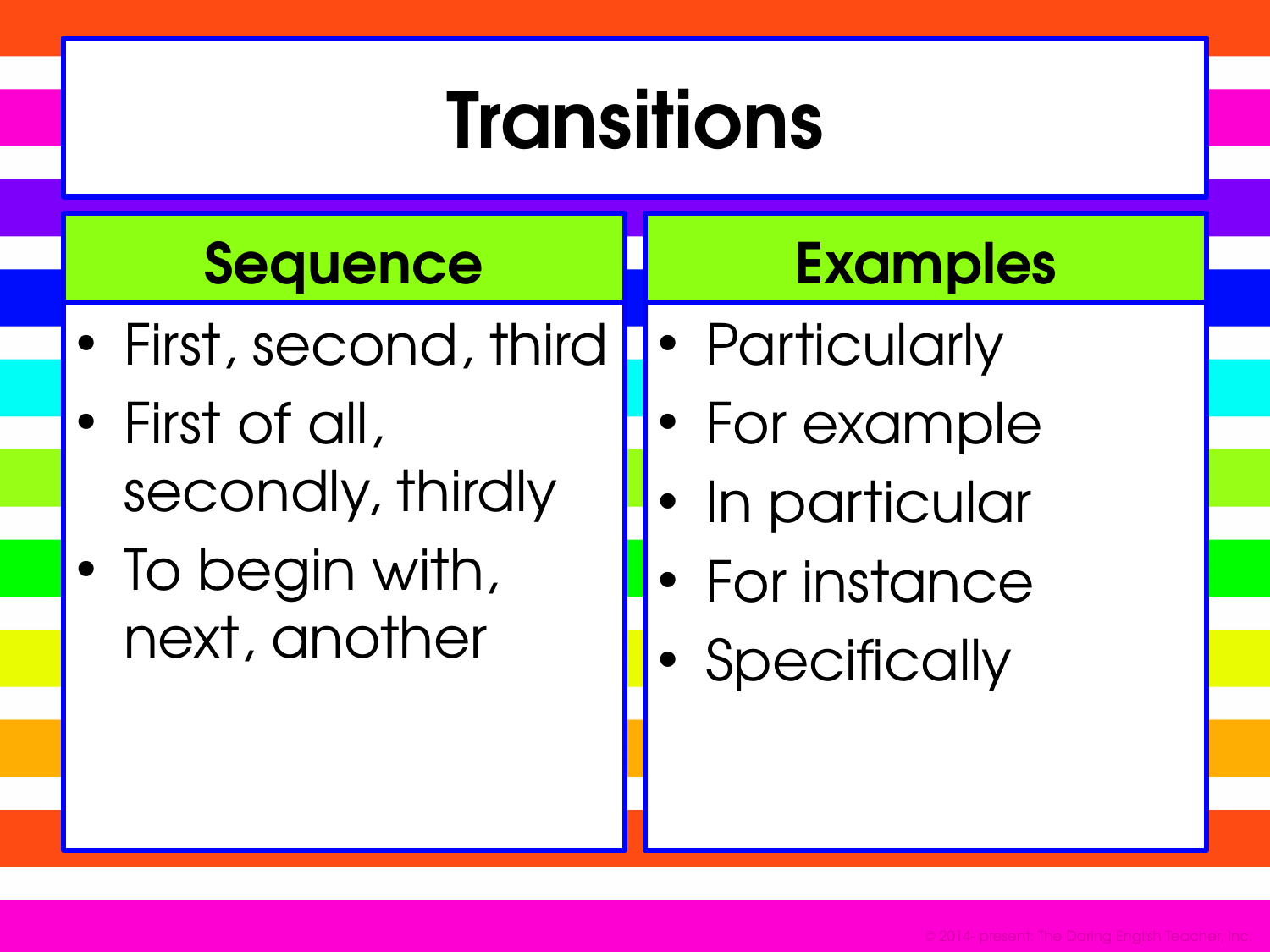

# Transitions
Sequence
Examples
First, second, third
First of all, secondly, thirdly
To begin with, next, another
Particularly
For example
In particular
For instance
Specifically